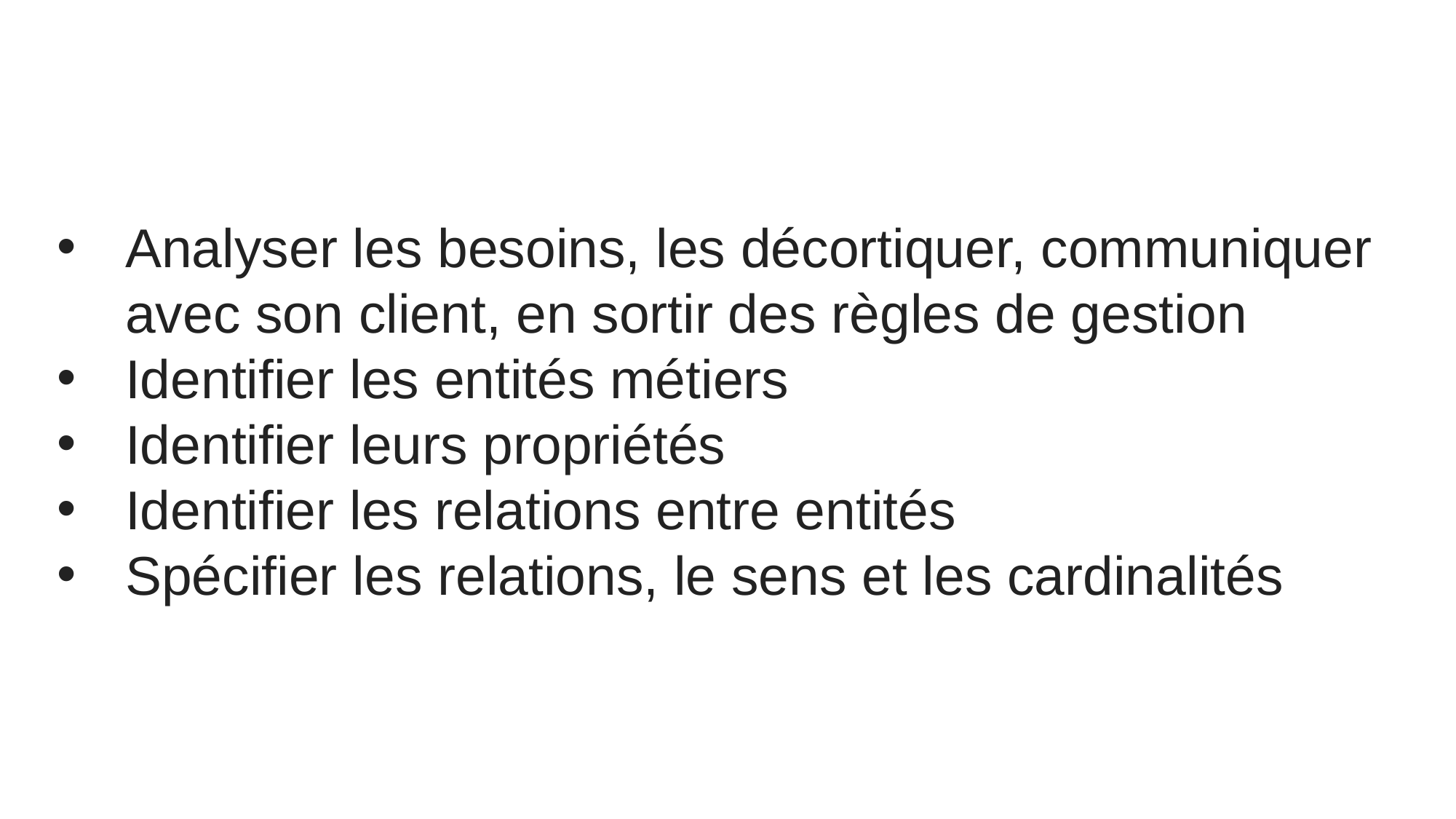

Analyser les besoins, les décortiquer, communiquer avec son client, en sortir des règles de gestion
Identifier les entités métiers
Identifier leurs propriétés
Identifier les relations entre entités
Spécifier les relations, le sens et les cardinalités